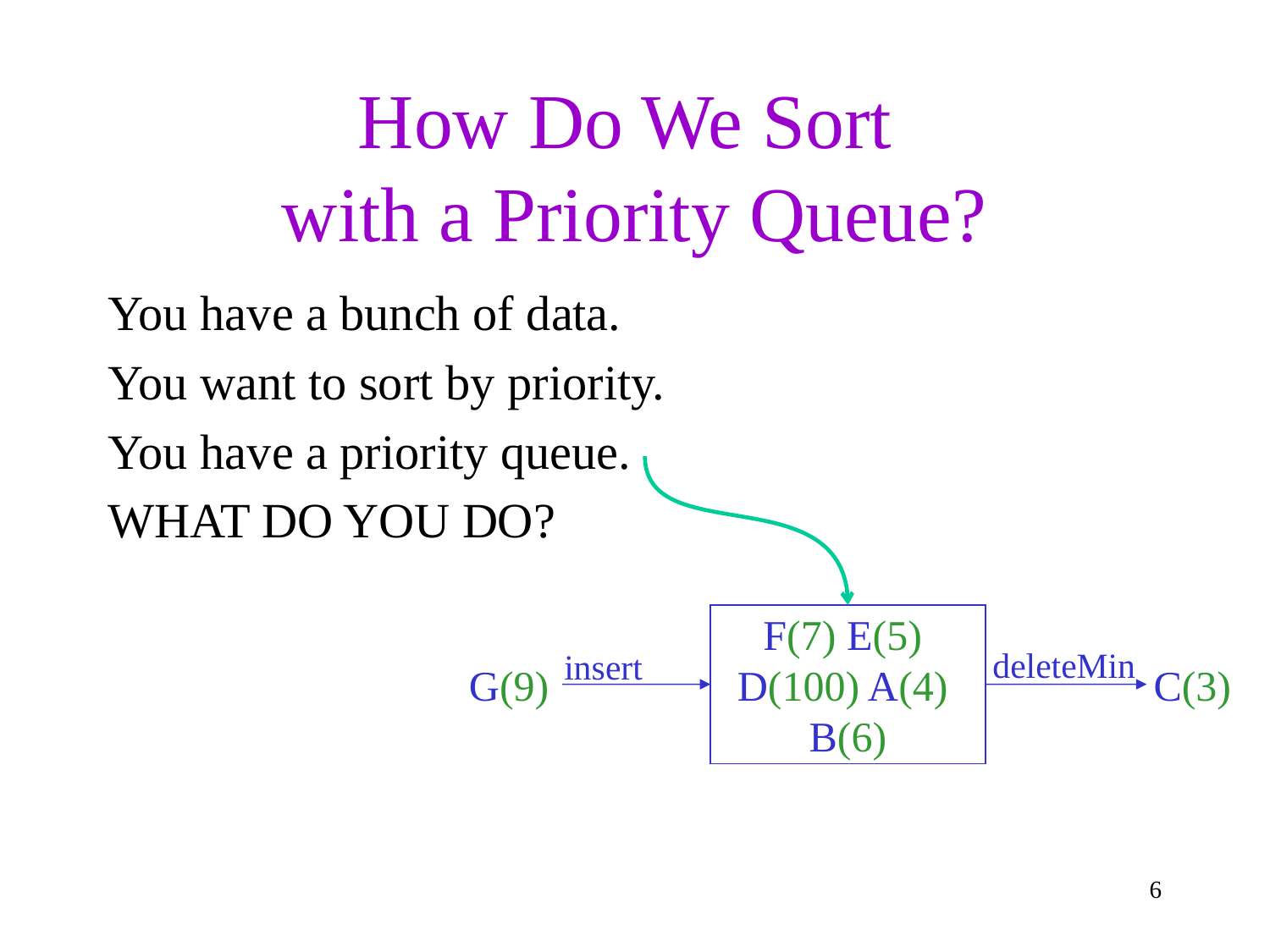

# How Do We Sort with a Priority Queue?
You have a bunch of data.
You want to sort by priority.
You have a priority queue.
WHAT DO YOU DO?
F(7) E(5)
D(100) A(4)
B(6)
deleteMin
insert
G(9)
C(3)

6